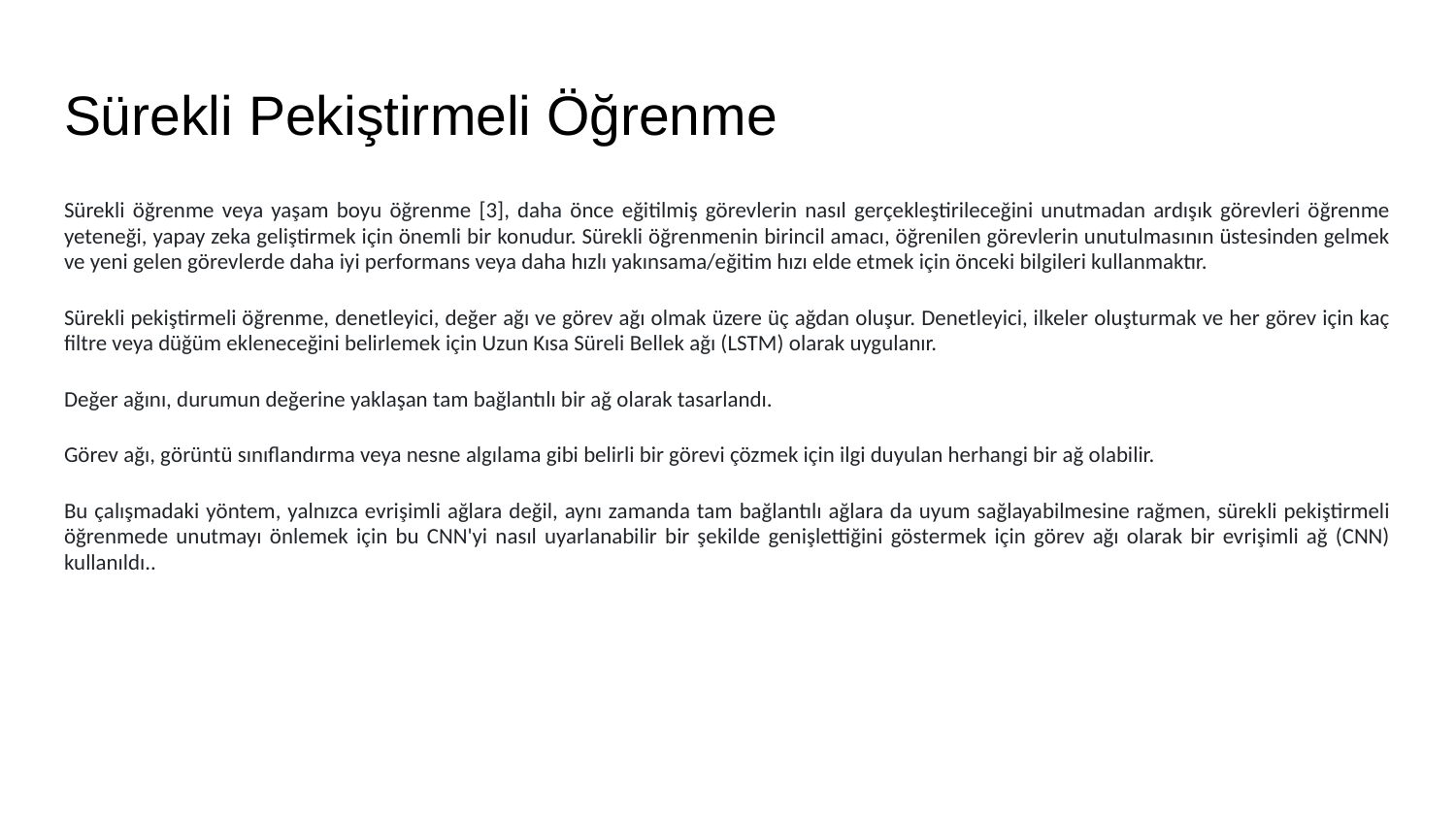

# Sürekli Pekiştirmeli Öğrenme
Sürekli öğrenme veya yaşam boyu öğrenme [3], daha önce eğitilmiş görevlerin nasıl gerçekleştirileceğini unutmadan ardışık görevleri öğrenme yeteneği, yapay zeka geliştirmek için önemli bir konudur. Sürekli öğrenmenin birincil amacı, öğrenilen görevlerin unutulmasının üstesinden gelmek ve yeni gelen görevlerde daha iyi performans veya daha hızlı yakınsama/eğitim hızı elde etmek için önceki bilgileri kullanmaktır.
Sürekli pekiştirmeli öğrenme, denetleyici, değer ağı ve görev ağı olmak üzere üç ağdan oluşur. Denetleyici, ilkeler oluşturmak ve her görev için kaç filtre veya düğüm ekleneceğini belirlemek için Uzun Kısa Süreli Bellek ağı (LSTM) olarak uygulanır.
Değer ağını, durumun değerine yaklaşan tam bağlantılı bir ağ olarak tasarlandı.
Görev ağı, görüntü sınıflandırma veya nesne algılama gibi belirli bir görevi çözmek için ilgi duyulan herhangi bir ağ olabilir.
Bu çalışmadaki yöntem, yalnızca evrişimli ağlara değil, aynı zamanda tam bağlantılı ağlara da uyum sağlayabilmesine rağmen, sürekli pekiştirmeli öğrenmede unutmayı önlemek için bu CNN'yi nasıl uyarlanabilir bir şekilde genişlettiğini göstermek için görev ağı olarak bir evrişimli ağ (CNN) kullanıldı..